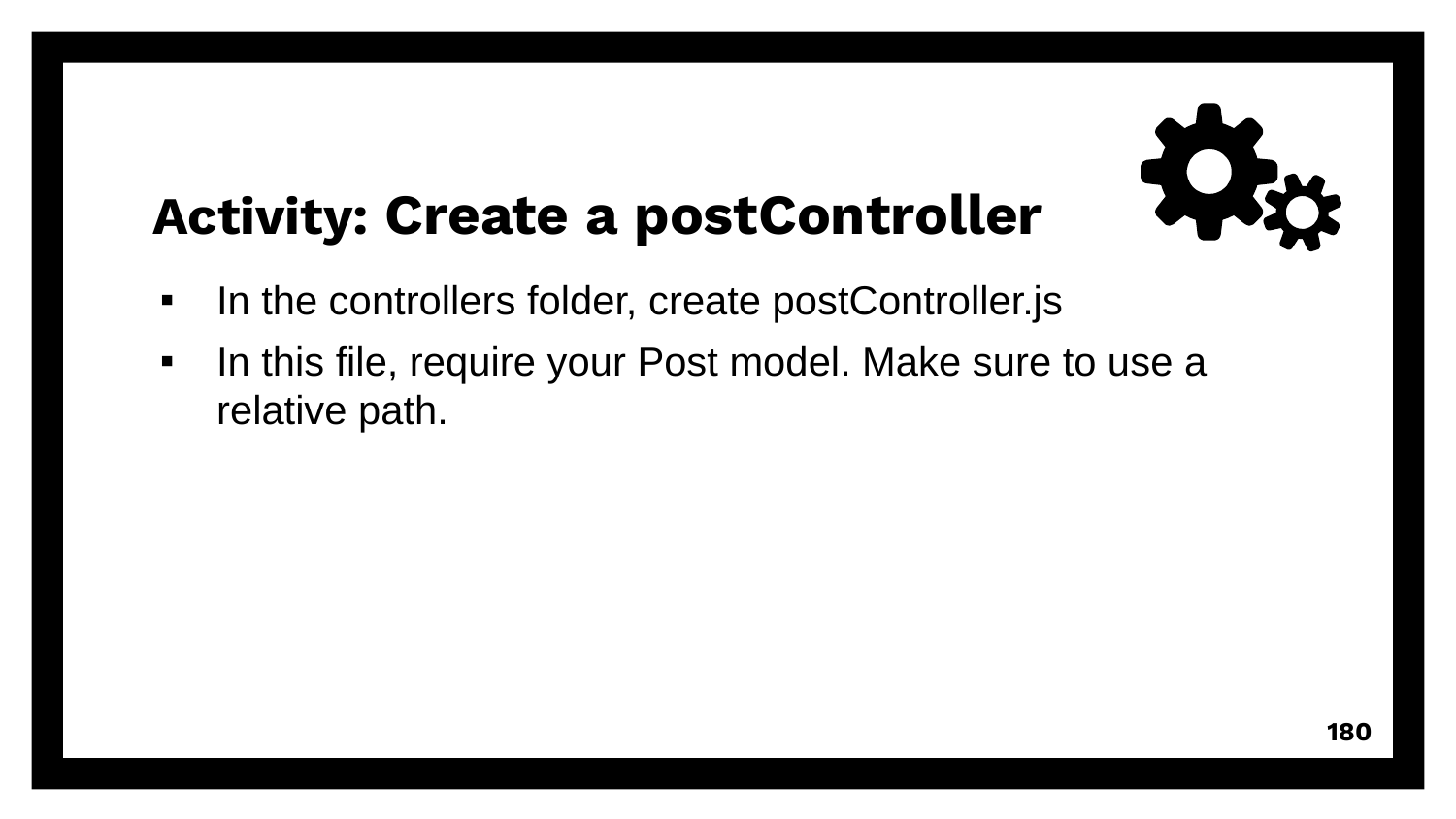

# Activity: Create a postController
In the controllers folder, create postController.js
In this file, require your Post model. Make sure to use a relative path.
180